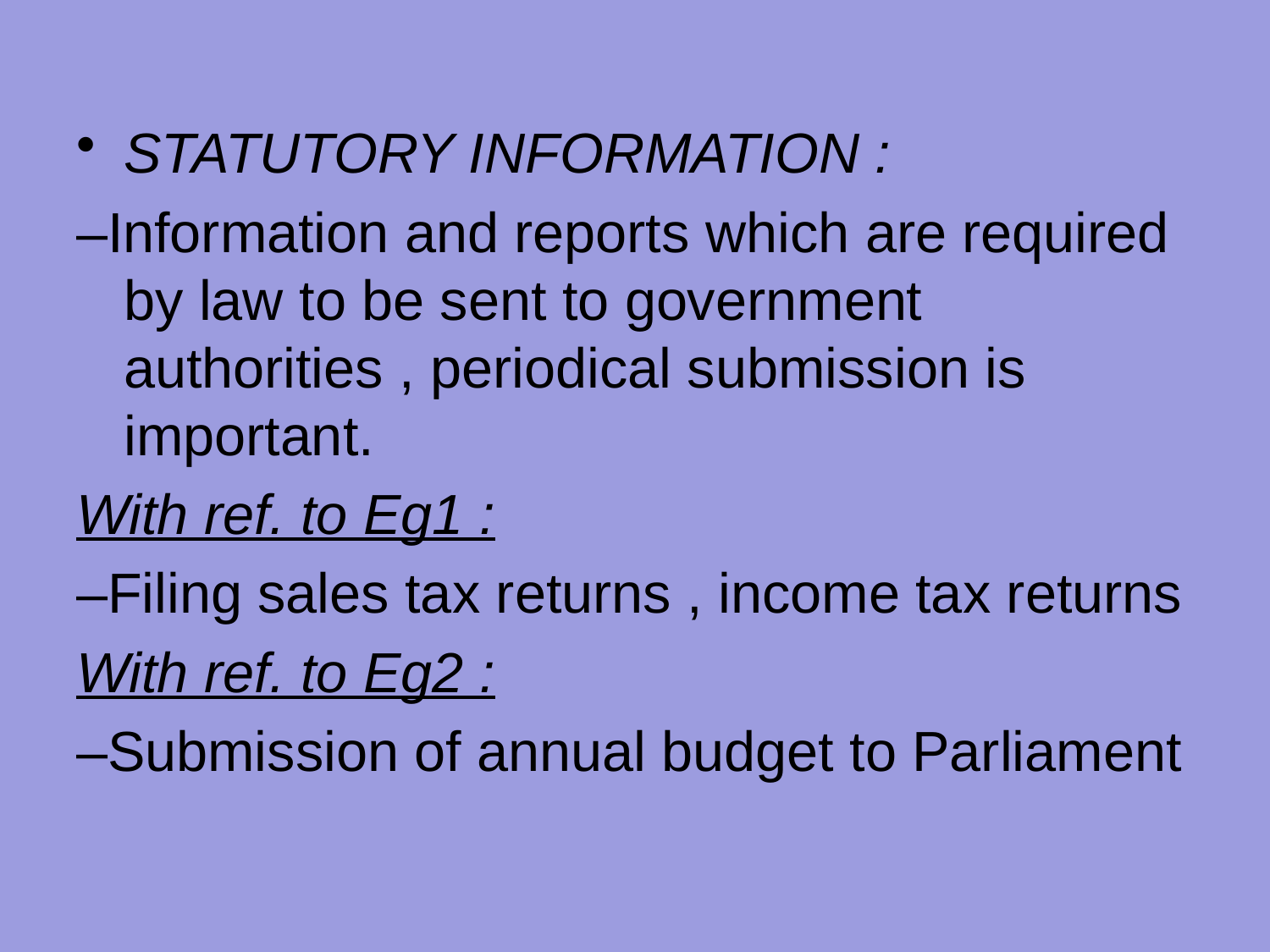

STATUTORY INFORMATION :
–Information and reports which are required by law to be sent to government authorities , periodical submission is important.
With ref. to Eg1 :
–Filing sales tax returns , income tax returns
With ref. to Eg2 :
–Submission of annual budget to Parliament